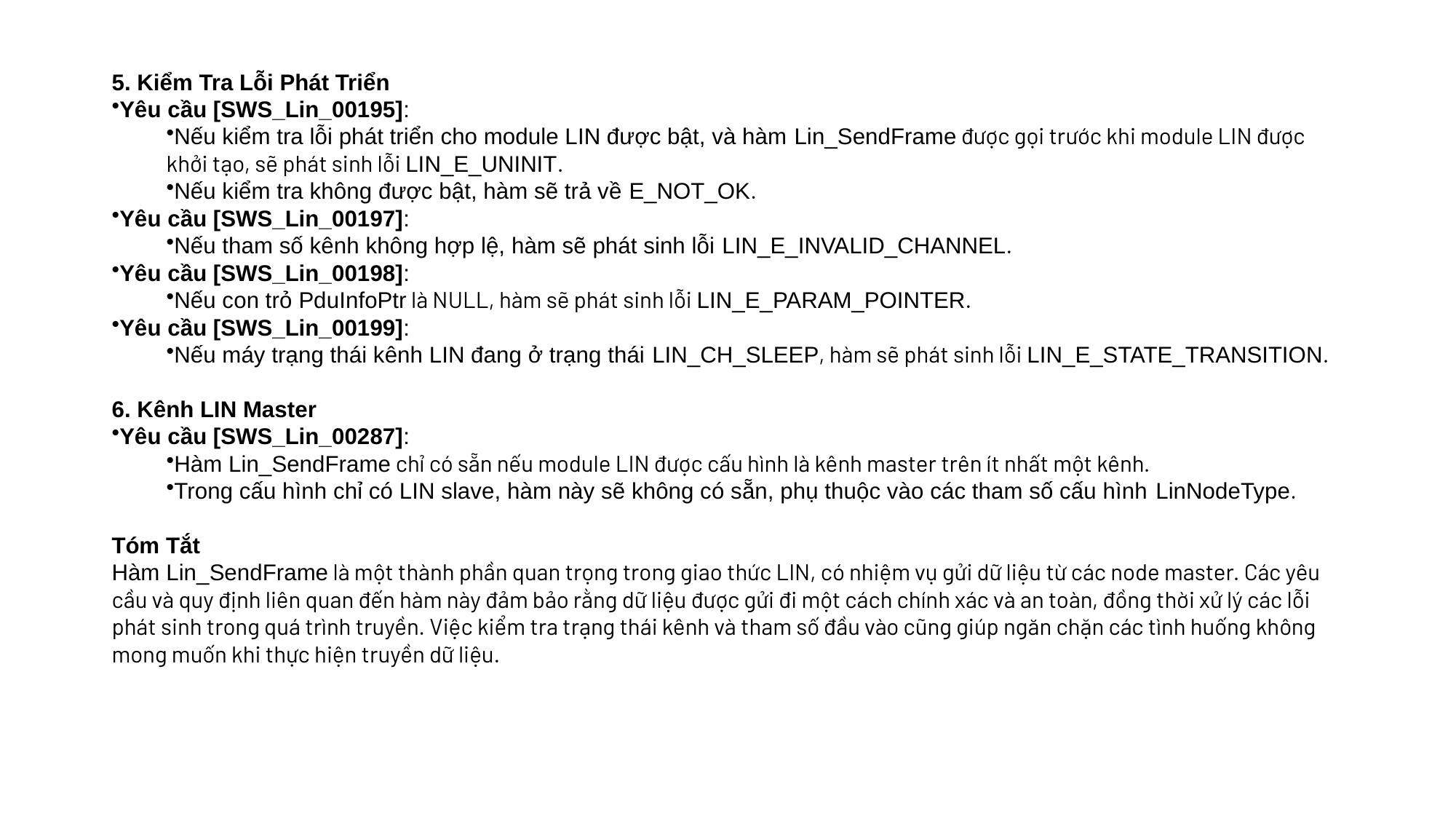

5. Kiểm Tra Lỗi Phát Triển
Yêu cầu [SWS_Lin_00195]:
Nếu kiểm tra lỗi phát triển cho module LIN được bật, và hàm Lin_SendFrame được gọi trước khi module LIN được khởi tạo, sẽ phát sinh lỗi LIN_E_UNINIT.
Nếu kiểm tra không được bật, hàm sẽ trả về E_NOT_OK.
Yêu cầu [SWS_Lin_00197]:
Nếu tham số kênh không hợp lệ, hàm sẽ phát sinh lỗi LIN_E_INVALID_CHANNEL.
Yêu cầu [SWS_Lin_00198]:
Nếu con trỏ PduInfoPtr là NULL, hàm sẽ phát sinh lỗi LIN_E_PARAM_POINTER.
Yêu cầu [SWS_Lin_00199]:
Nếu máy trạng thái kênh LIN đang ở trạng thái LIN_CH_SLEEP, hàm sẽ phát sinh lỗi LIN_E_STATE_TRANSITION.

6. Kênh LIN Master
Yêu cầu [SWS_Lin_00287]:
Hàm Lin_SendFrame chỉ có sẵn nếu module LIN được cấu hình là kênh master trên ít nhất một kênh.
Trong cấu hình chỉ có LIN slave, hàm này sẽ không có sẵn, phụ thuộc vào các tham số cấu hình LinNodeType.

Tóm Tắt
Hàm Lin_SendFrame là một thành phần quan trọng trong giao thức LIN, có nhiệm vụ gửi dữ liệu từ các node master. Các yêu cầu và quy định liên quan đến hàm này đảm bảo rằng dữ liệu được gửi đi một cách chính xác và an toàn, đồng thời xử lý các lỗi phát sinh trong quá trình truyền. Việc kiểm tra trạng thái kênh và tham số đầu vào cũng giúp ngăn chặn các tình huống không mong muốn khi thực hiện truyền dữ liệu.